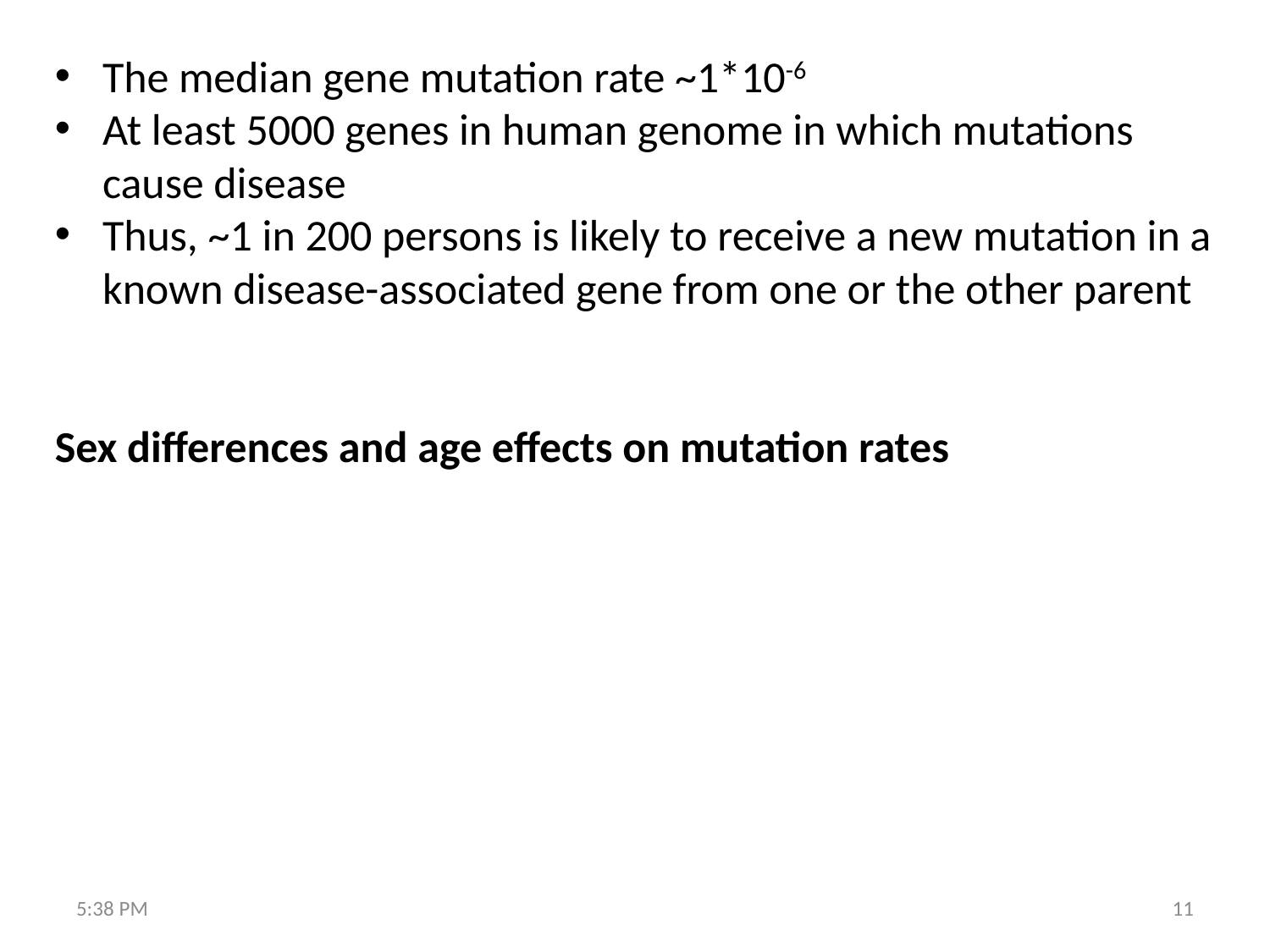

The median gene mutation rate ~1*10-6
At least 5000 genes in human genome in which mutations cause disease
Thus, ~1 in 200 persons is likely to receive a new mutation in a known disease-associated gene from one or the other parent

Sex differences and age effects on mutation rates
5:38 PM
11